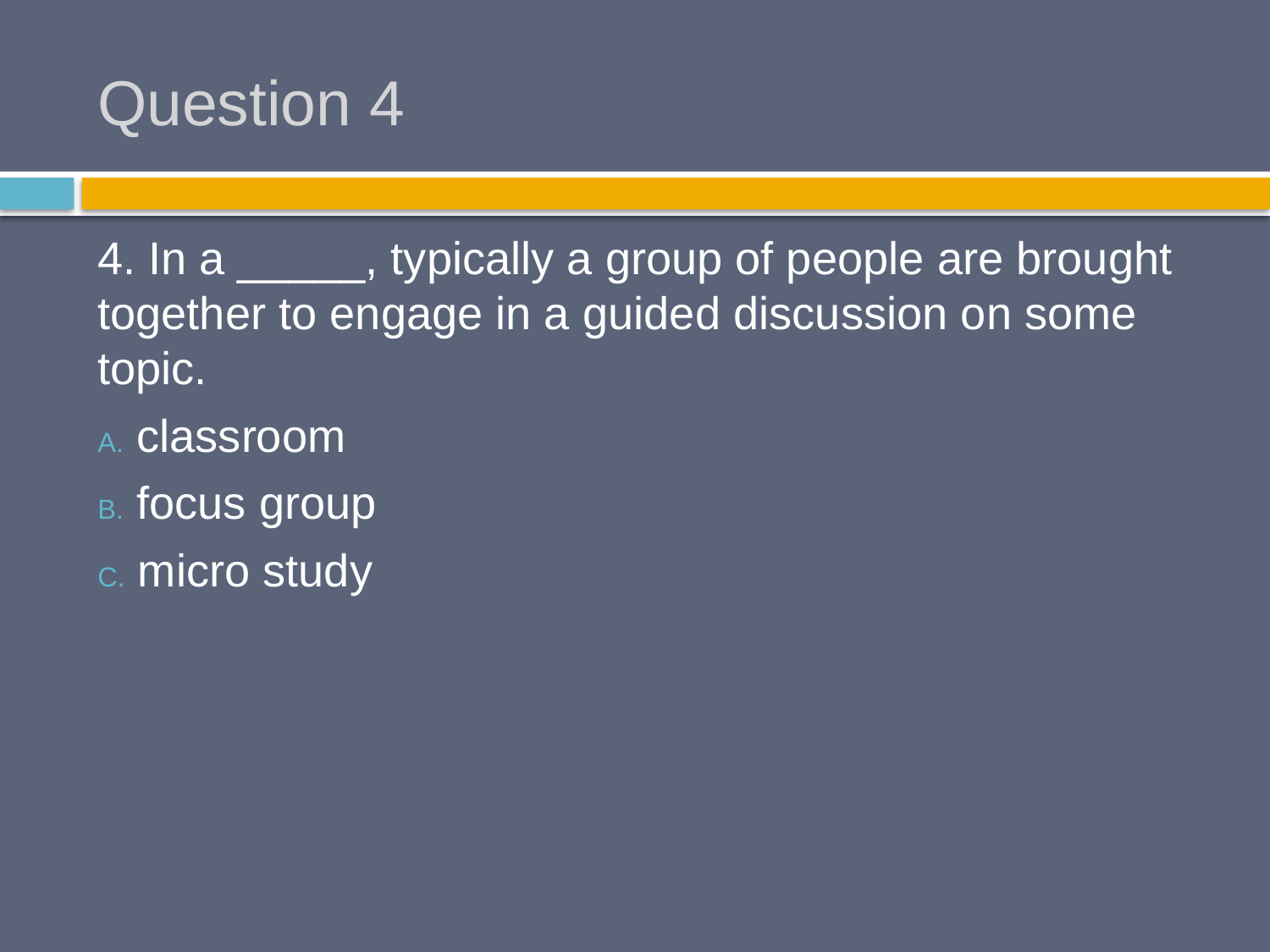

# Question 4
4. In a _____, typically a group of people are brought together to engage in a guided discussion on some topic.
 classroom
 focus group
 micro study